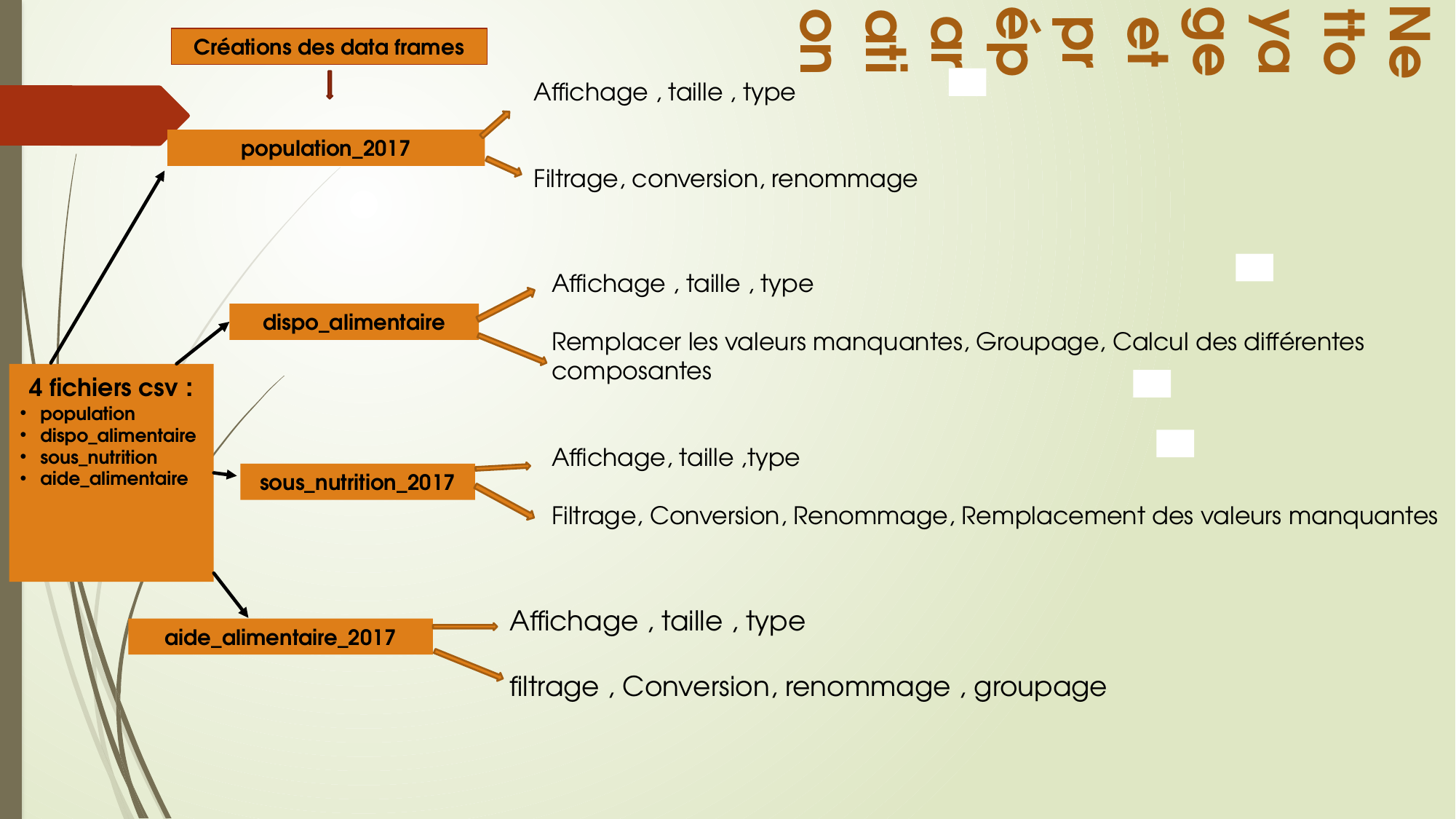

# Nettoyage et préparation
Créations des data frames

Affichage , taille , type

Filtrage, conversion, renommage

population_2017

Affichage , taille , type

Remplacer les valeurs manquantes, Groupage, Calcul des différentes  composantes

Affichage, taille ,type

Filtrage, Conversion, Renommage, Remplacement des valeurs manquantes

dispo_alimentaire

4 fichiers csv :
population
dispo_alimentaire
sous_nutrition
aide_alimentaire

sous_nutrition_2017

Affichage , taille , type

filtrage , Conversion, renommage , groupage

aide_alimentaire_2017